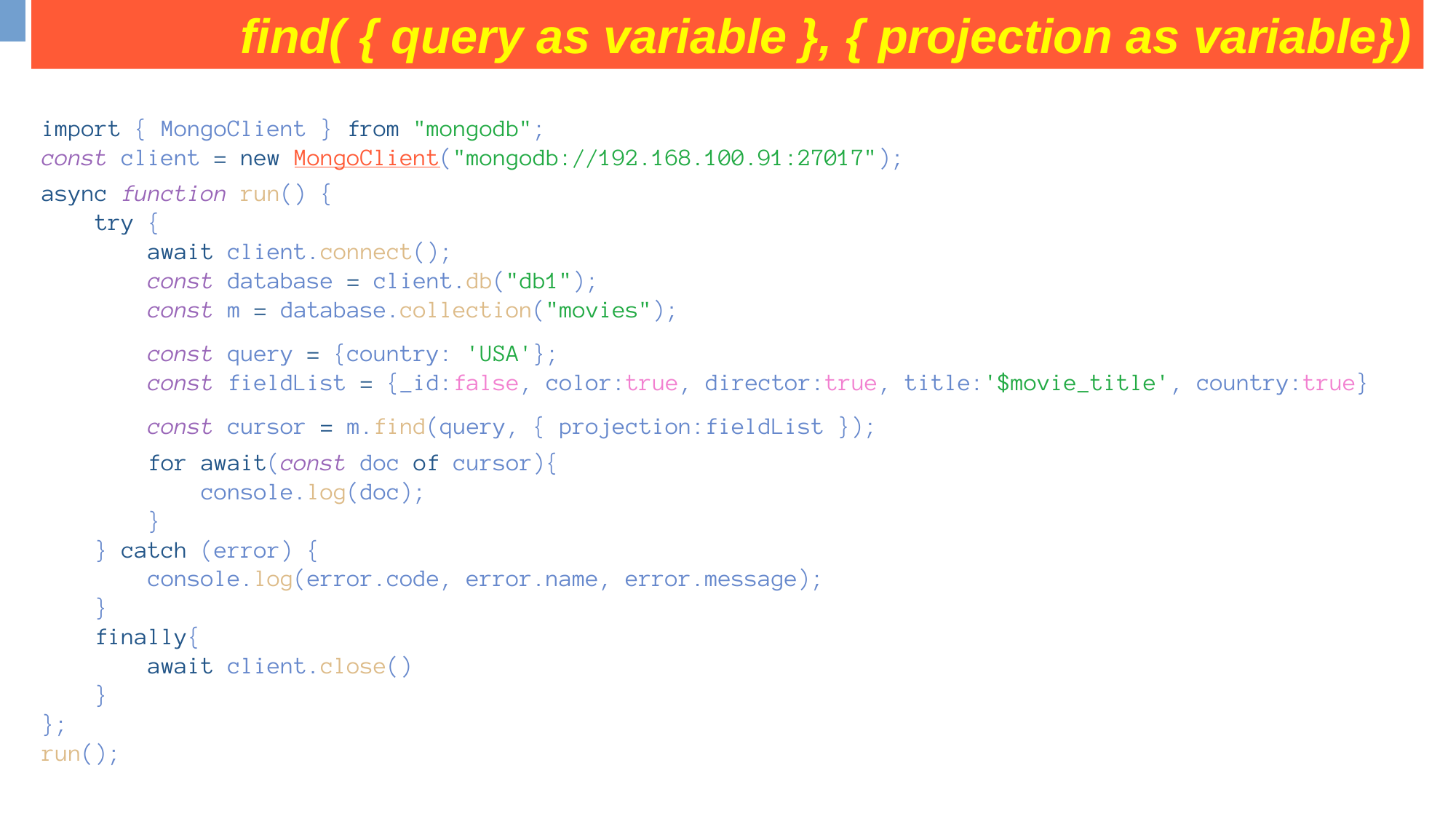

find( { query as variable }, { projection as variable})
import { MongoClient } from "mongodb";
const client = new MongoClient("mongodb://192.168.100.91:27017");
async function run() {
    try {
        await client.connect();
        const database = client.db("db1");
        const m = database.collection("movies");

        const query = {country: 'USA'};
        const fieldList = {_id:false, color:true, director:true, title:'$movie_title', country:true}

        const cursor = m.find(query, { projection:fieldList });
        for await(const doc of cursor){
            console.log(doc);
        }
    } catch (error) {
        console.log(error.code, error.name, error.message);
    }
    finally{
        await client.close()
    }
};
run();